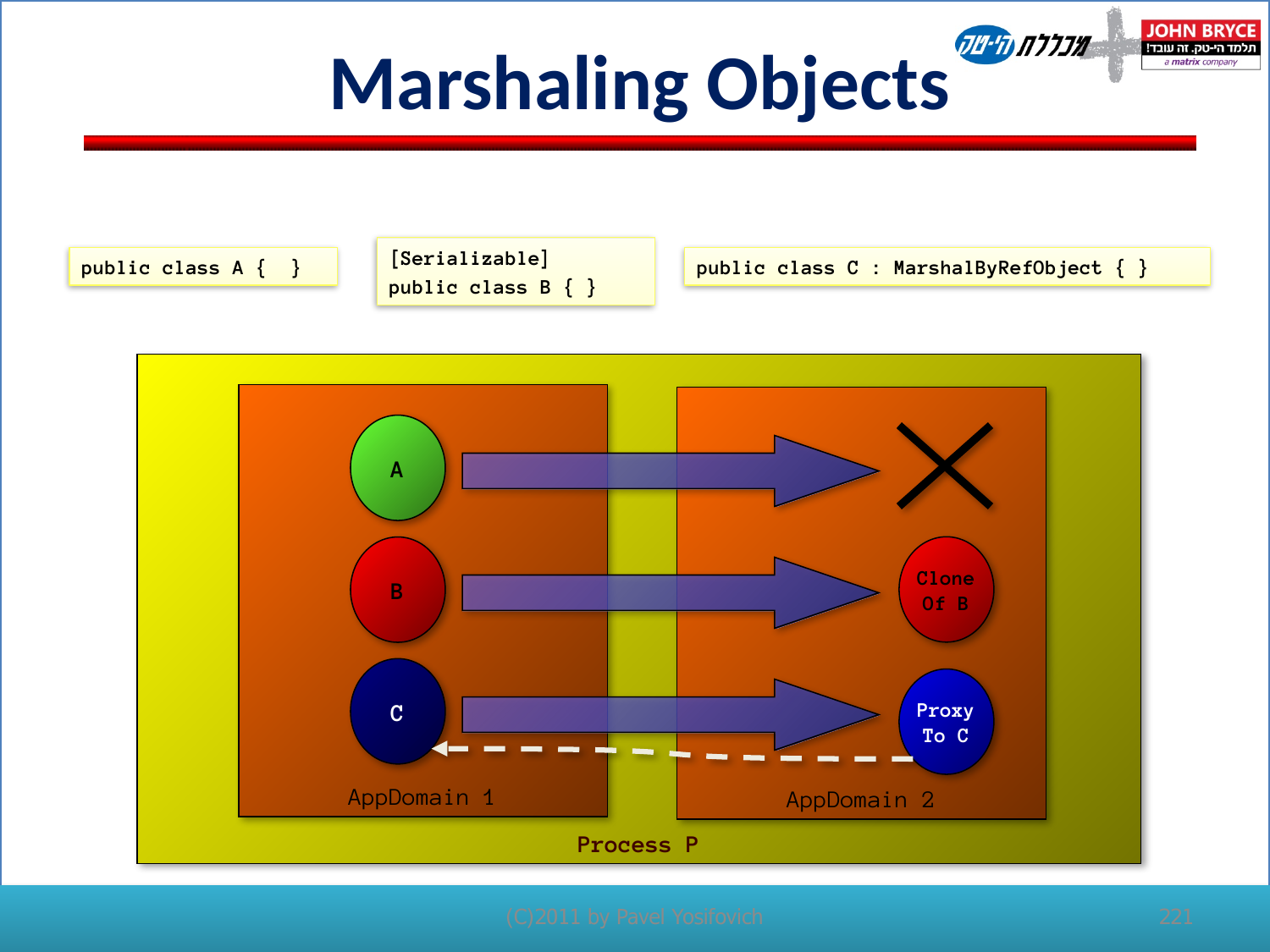

# Marshaling Objects
[Serializable]
public class B { }
public class A {  }
public class C : MarshalByRefObject { }
Process P
AppDomain 1
AppDomain 2
A

Clone
Of B
B

C
Proxy
To C

221
(C)2011 by Pavel Yosifovich